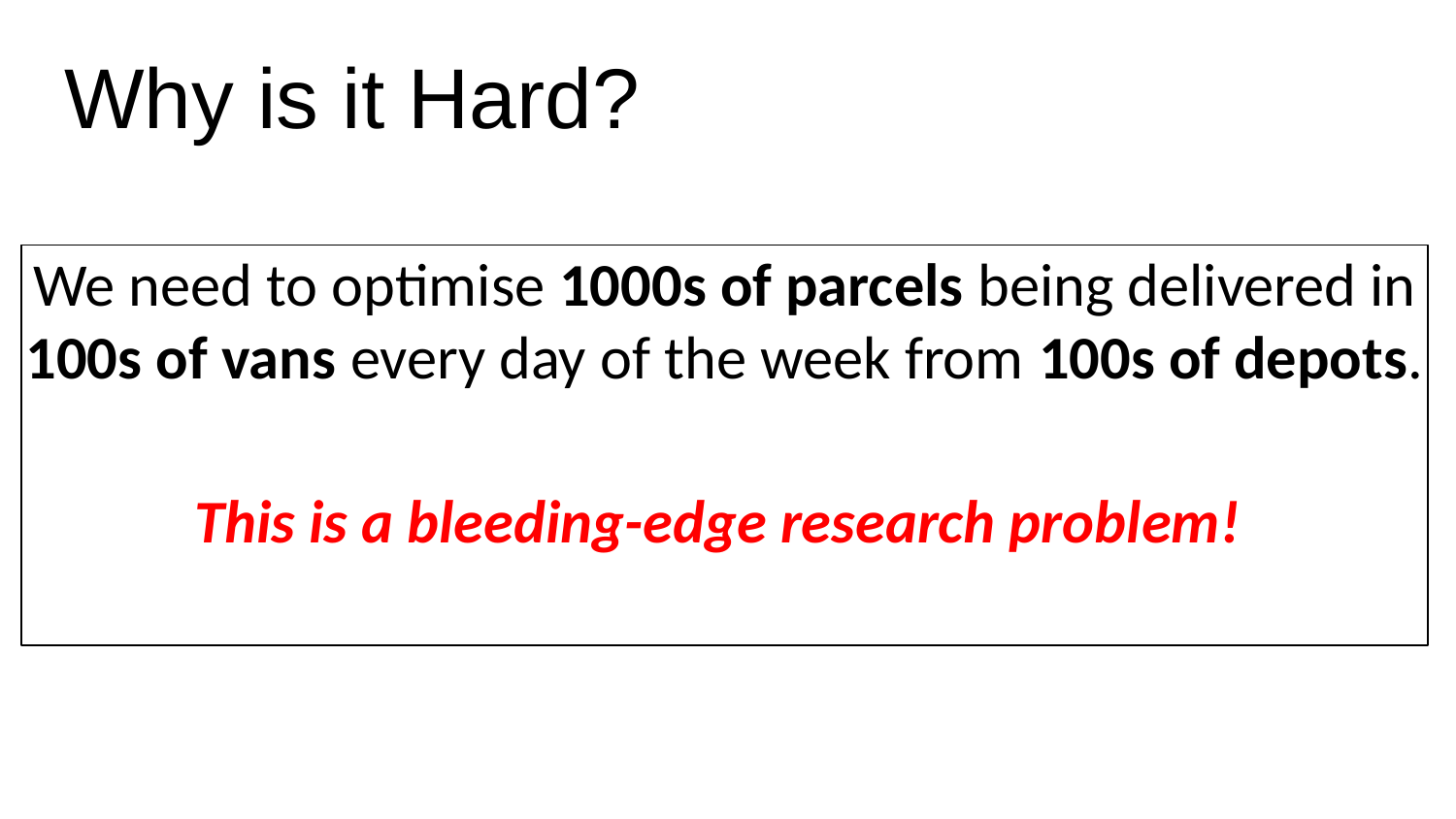

Why is it Hard?
We need to optimise 1000s of parcels being delivered in 100s of vans every day of the week from 100s of depots.

This is a bleeding-edge research problem!